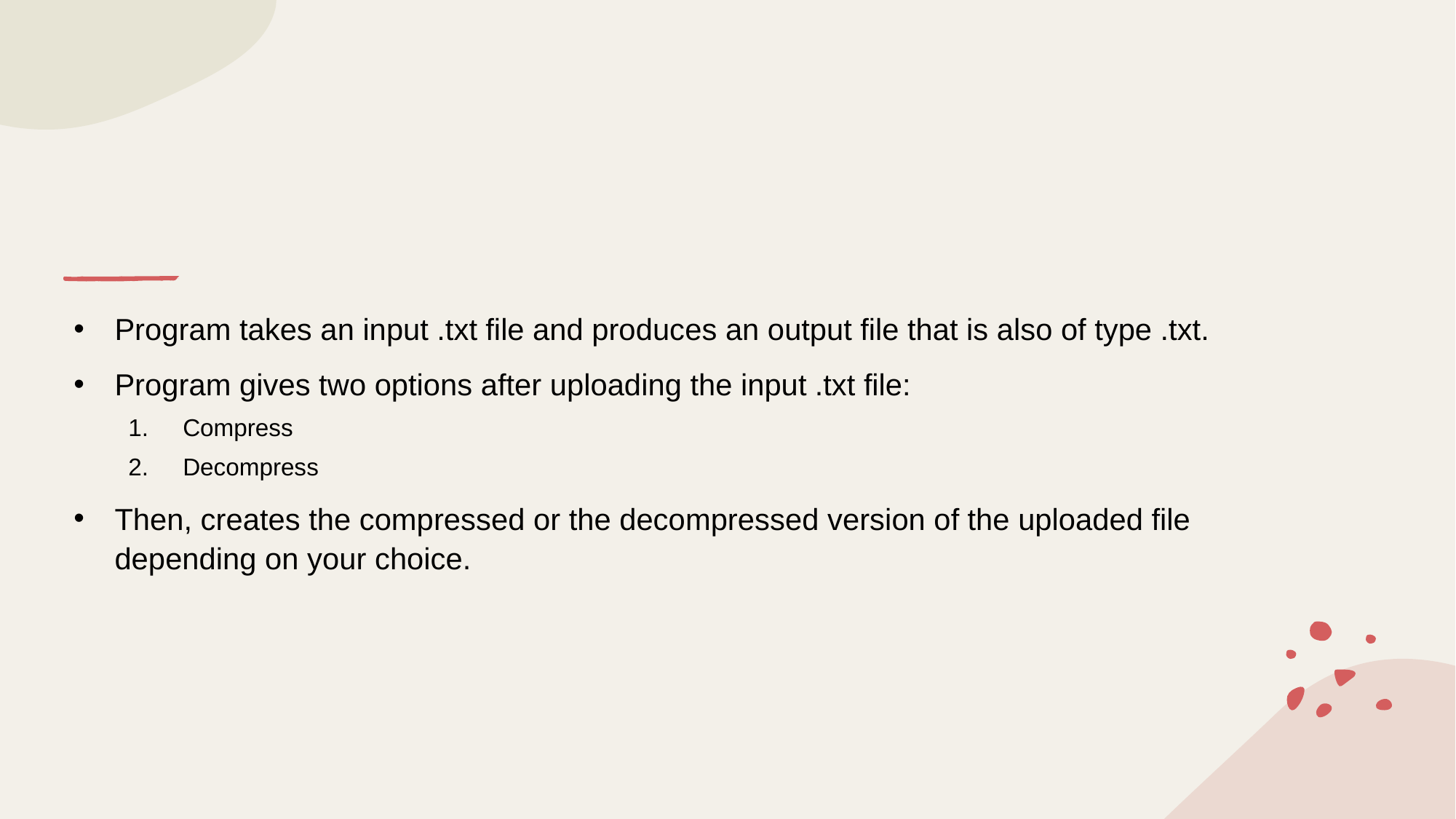

Program takes an input .txt file and produces an output file that is also of type .txt.
Program gives two options after uploading the input .txt file:
Compress
Decompress
Then, creates the compressed or the decompressed version of the uploaded file depending on your choice.